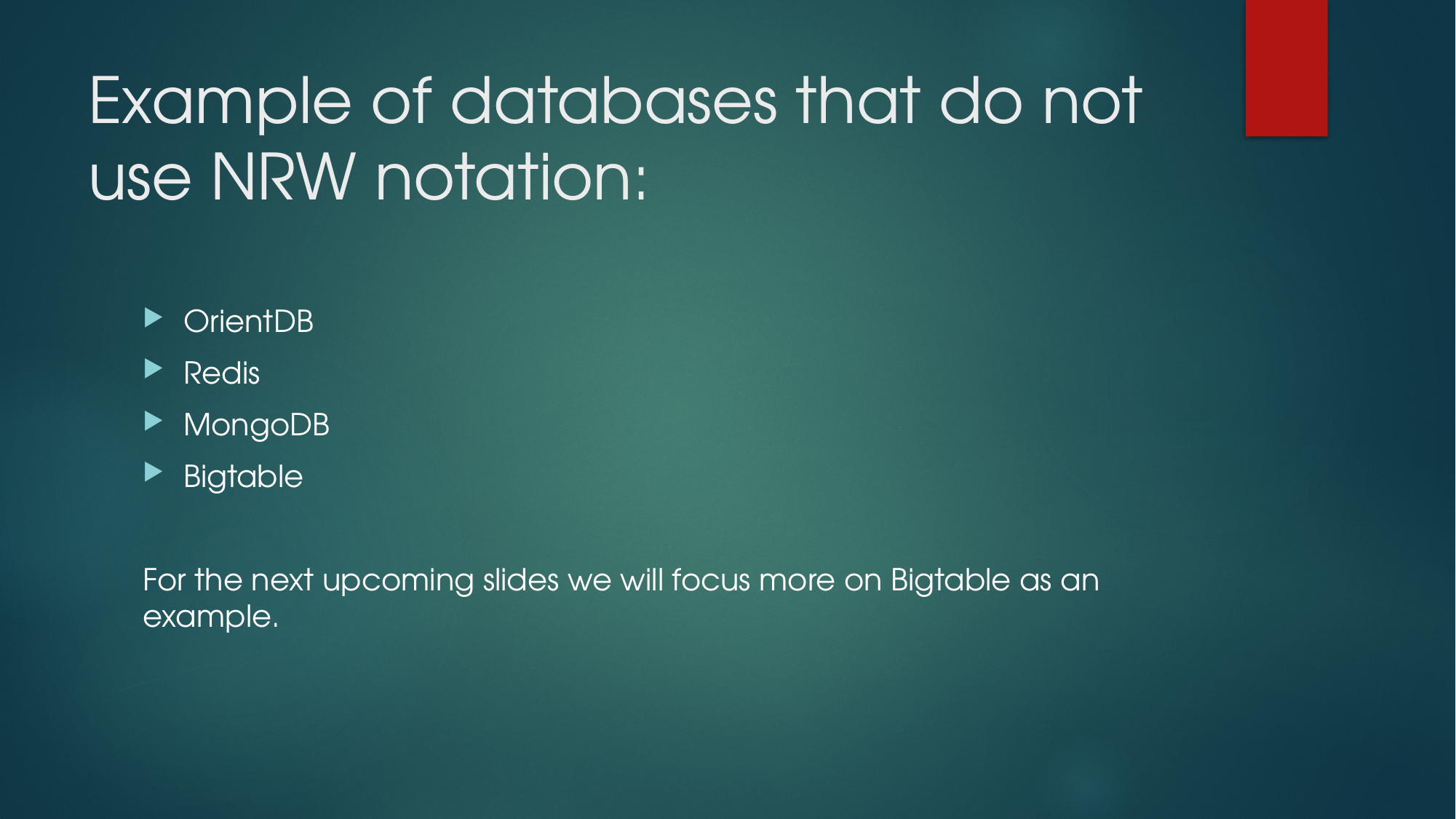

# Example of databases that do not use NRW notation:

OrientDB
Redis
MongoDB
Bigtable

For the next upcoming slides we will focus more on Bigtable as an example.